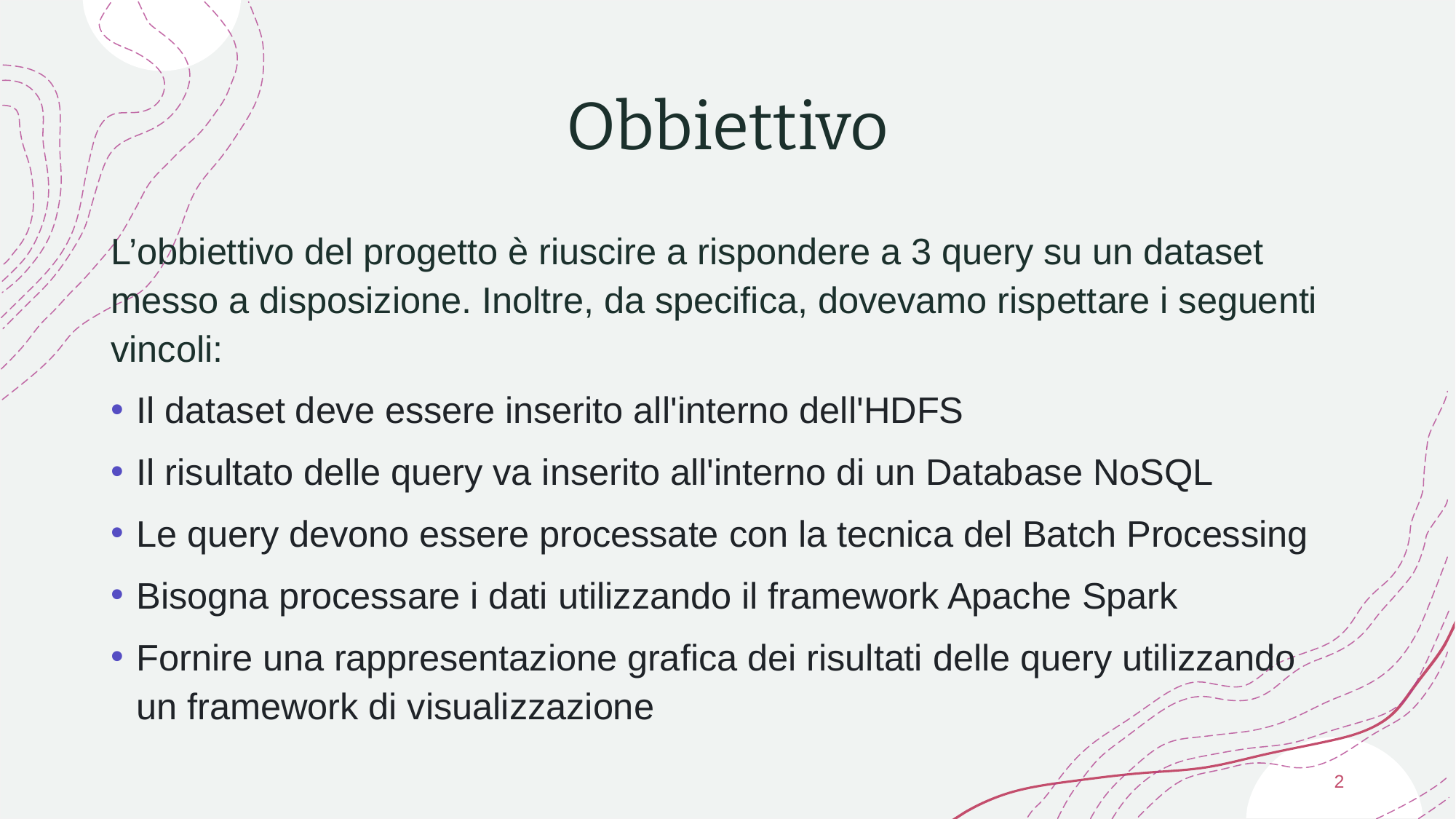

# Obbiettivo
L’obbiettivo del progetto è riuscire a rispondere a 3 query su un dataset messo a disposizione. Inoltre, da specifica, dovevamo rispettare i seguenti vincoli:
Il dataset deve essere inserito all'interno dell'HDFS
Il risultato delle query va inserito all'interno di un Database NoSQL
Le query devono essere processate con la tecnica del Batch Processing
Bisogna processare i dati utilizzando il framework Apache Spark
Fornire una rappresentazione grafica dei risultati delle query utilizzando un framework di visualizzazione

2